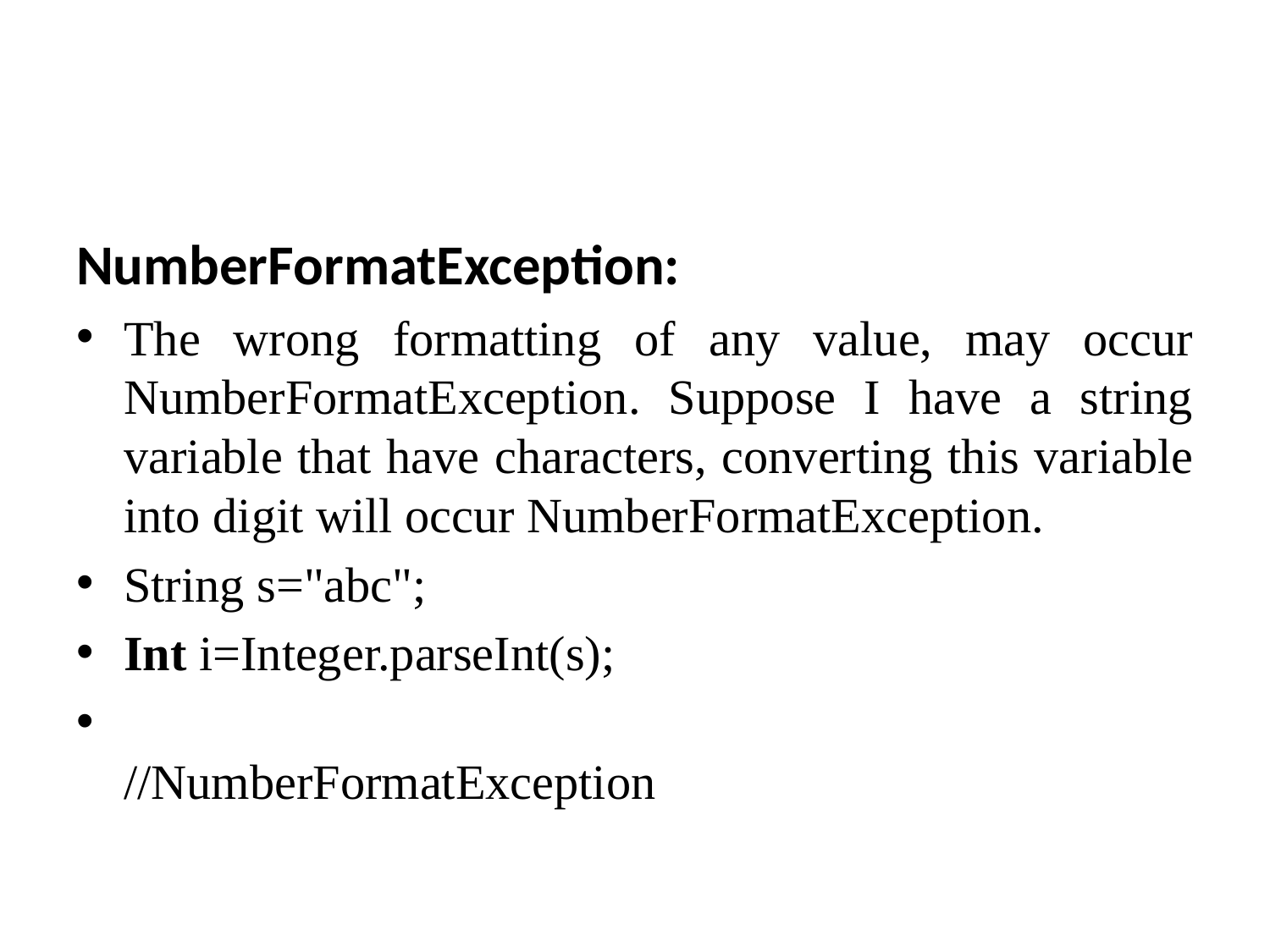

#
NumberFormatException:
The wrong formatting of any value, may occur NumberFormatException. Suppose I have a string variable that have characters, converting this variable into digit will occur NumberFormatException.
String s="abc";
Int i=Integer.parseInt(s);
                                          //NumberFormatException